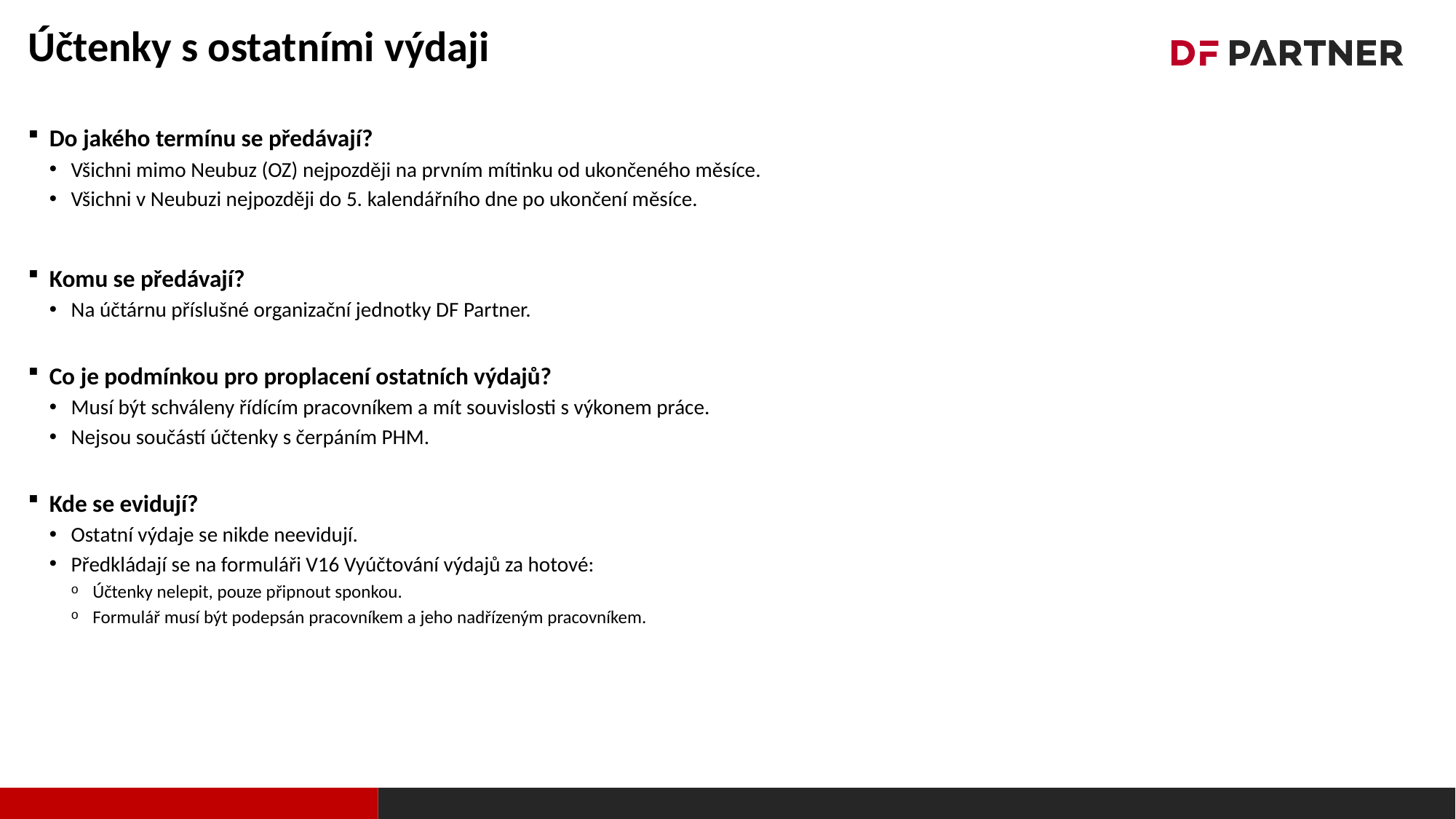

# Účtenky s ostatními výdaji
Do jakého termínu se předávají?
Všichni mimo Neubuz (OZ) nejpozději na prvním mítinku od ukončeného měsíce.
Všichni v Neubuzi nejpozději do 5. kalendářního dne po ukončení měsíce.

Komu se předávají?
Na účtárnu příslušné organizační jednotky DF Partner.

Co je podmínkou pro proplacení ostatních výdajů?
Musí být schváleny řídícím pracovníkem a mít souvislosti s výkonem práce.
Nejsou součástí účtenky s čerpáním PHM.

Kde se evidují?
Ostatní výdaje se nikde neevidují.
Předkládají se na formuláři V16 Vyúčtování výdajů za hotové:
Účtenky nelepit, pouze připnout sponkou.
Formulář musí být podepsán pracovníkem a jeho nadřízeným pracovníkem.